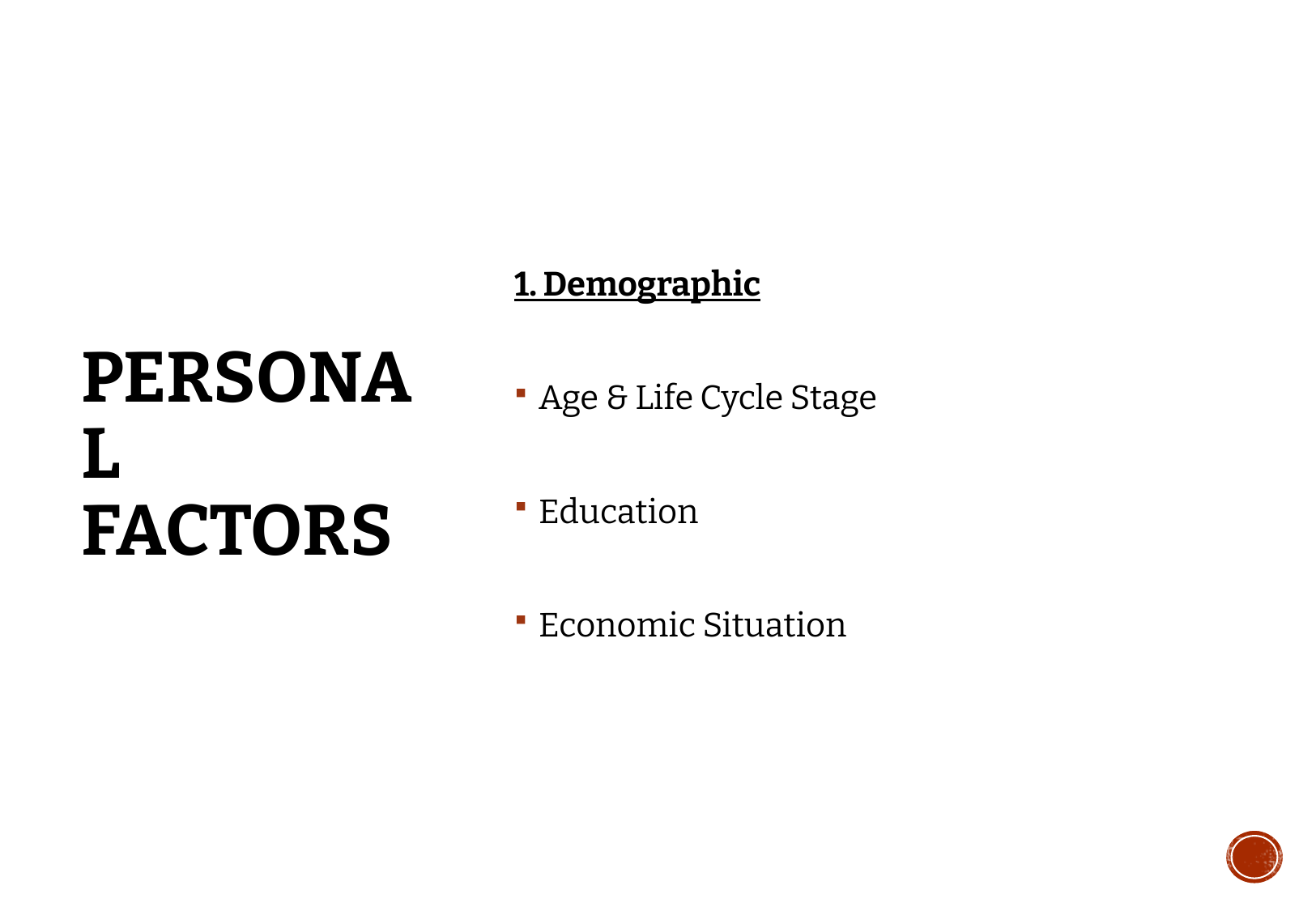

# PERSONAL FACTORS
1. Demographic

Age & Life Cycle Stage

Education

Economic Situation
11